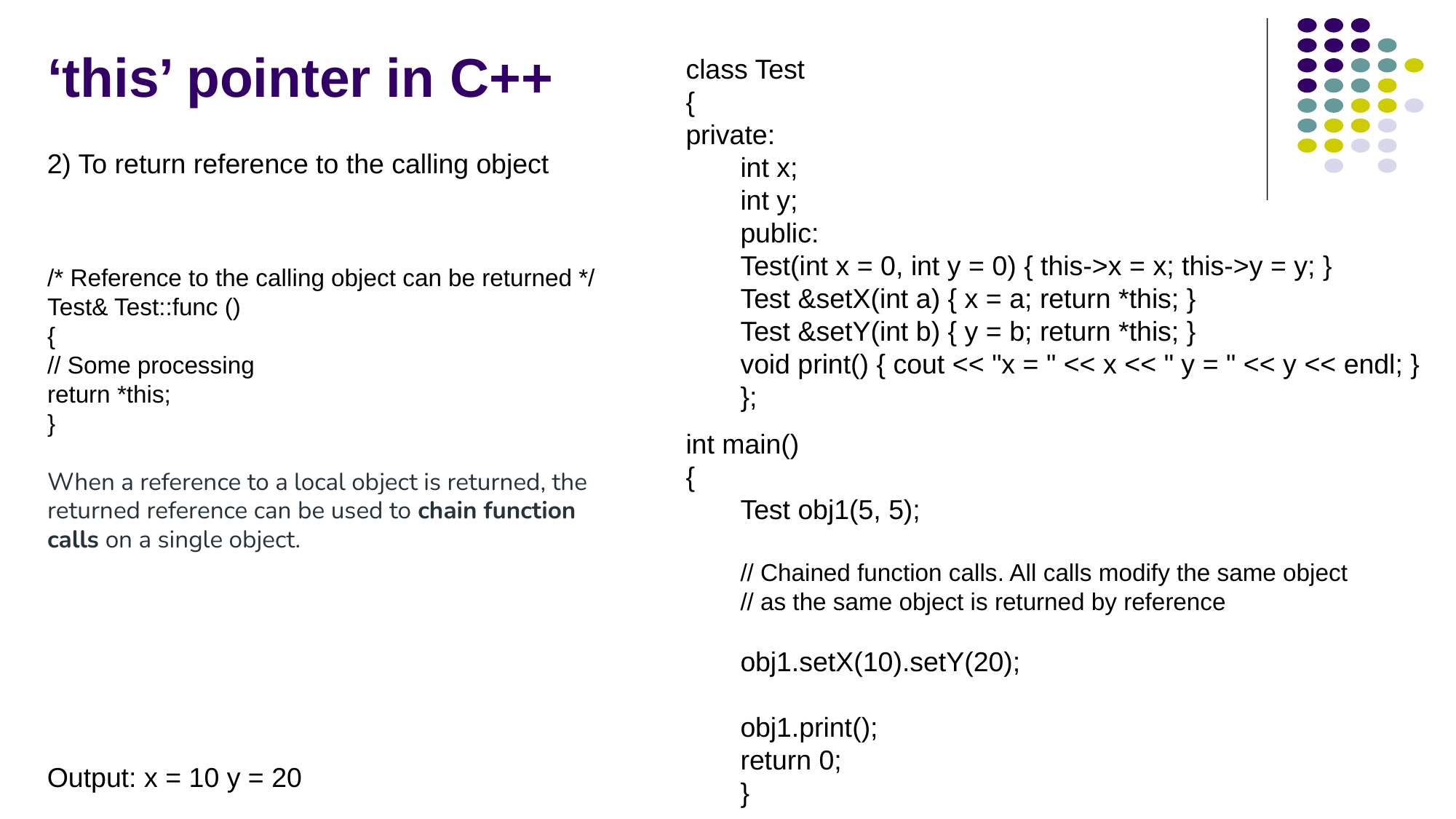

# ‘this’ pointer in C++
class Test
{
private:
int x;
int y;
public:
Test(int x = 0, int y = 0) { this->x = x; this->y = y; }
Test &setX(int a) { x = a; return *this; }
Test &setY(int b) { y = b; return *this; }
void print() { cout << "x = " << x << " y = " << y << endl; }
};
2) To return reference to the calling object
/* Reference to the calling object can be returned */
Test& Test::func ()
{
// Some processing
return *this;
}

When a reference to a local object is returned, the returned reference can be used to chain function calls on a single object.
int main()
{
Test obj1(5, 5);

// Chained function calls. All calls modify the same object
// as the same object is returned by reference

obj1.setX(10).setY(20);

obj1.print();
return 0;
}
Output: x = 10 y = 20